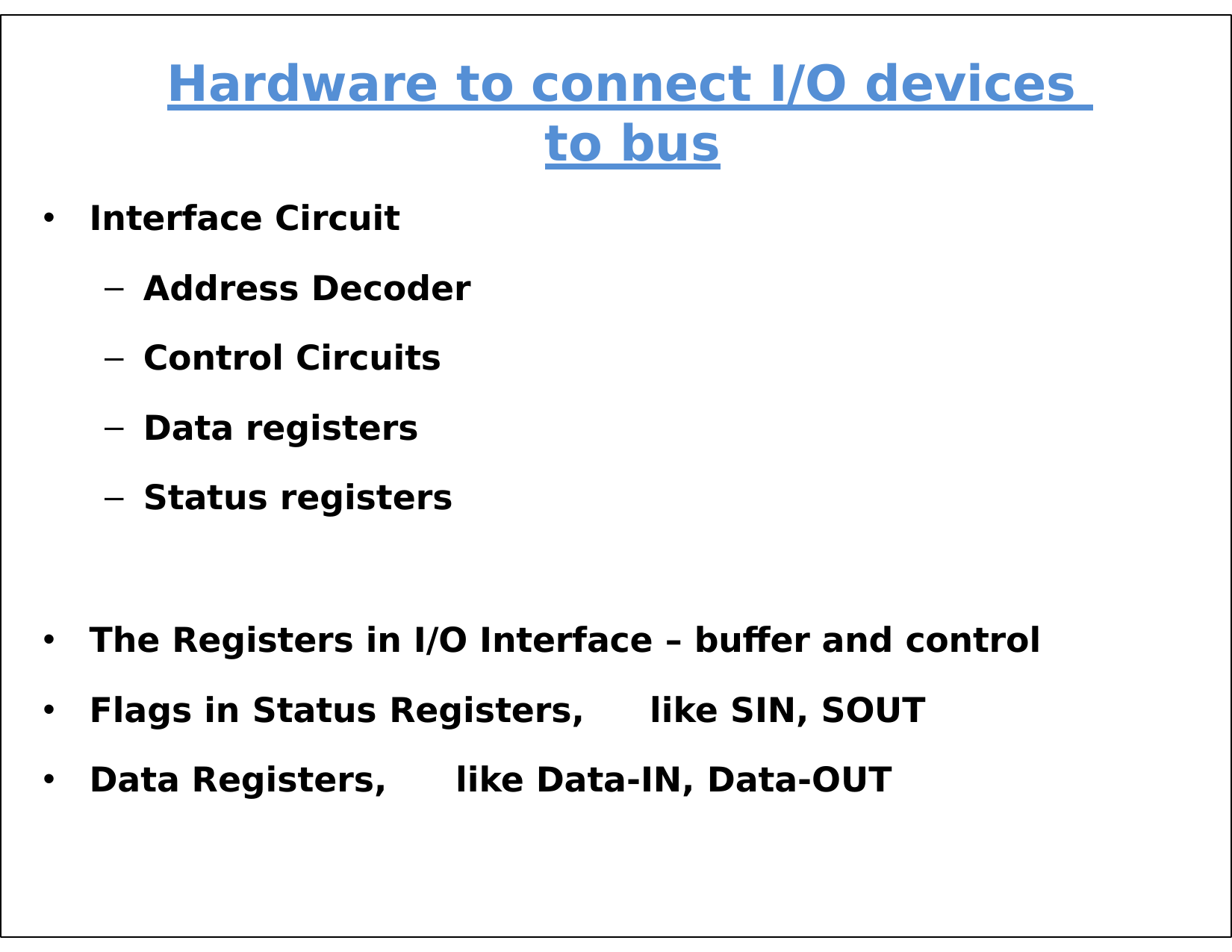

# Hardware to connect I/O devices  to bus
Interface Circuit
Address Decoder
Control Circuits
Data registers
Status registers

The Registers in I/O Interface – buffer and control
Flags in Status Registers,	like SIN, SOUT
Data Registers,	like Data-IN, Data-OUT